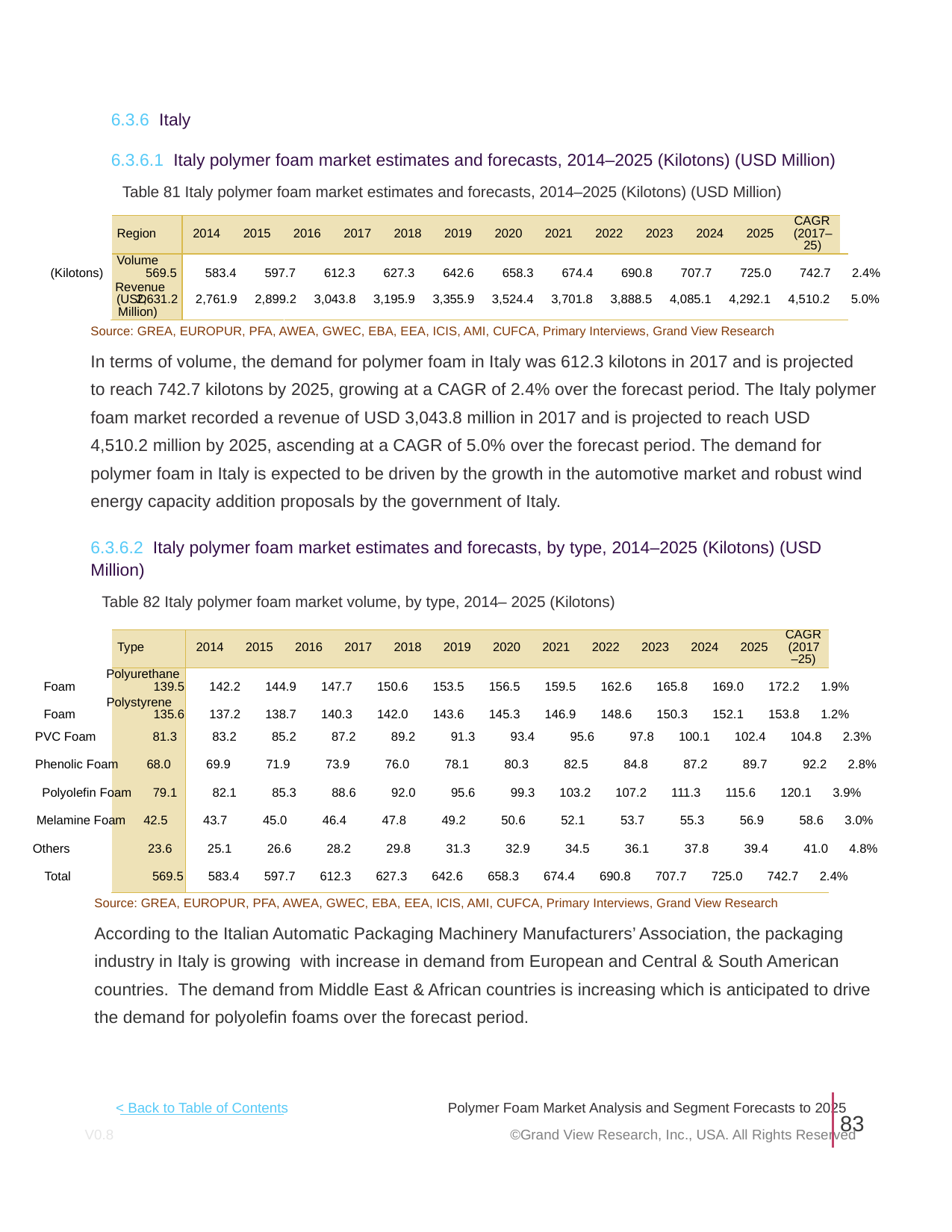

6.3.6  Italy
6.3.6.1  Italy polymer foam market estimates and forecasts, 2014–2025 (Kilotons) (USD Million)
Table 81 Italy polymer foam market estimates and forecasts, 2014–2025 (Kilotons) (USD Million)

CAGR

Region
2014
2015
2016
2017
2018
2019
2020
2021
2022
2023
2024
2025
(2017–

25)

Volume

(Kilotons)            569.5        583.4        597.7        612.3        627.3        642.6        658.3        674.4        690.8        707.7        725.0        742.7      2.4%

Revenue

(USD
2,631.2     2,761.9     2,899.2     3,043.8     3,195.9     3,355.9     3,524.4     3,701.8     3,888.5     4,085.1     4,292.1     4,510.2      5.0%

Million)

Source: GREA, EUROPUR, PFA, AWEA, GWEC, EBA, EEA, ICIS, AMI, CUFCA, Primary Interviews, Grand View Research
In terms of volume, the demand for polymer foam in Italy was 612.3 kilotons in 2017 and is projected
to reach 742.7 kilotons by 2025, growing at a CAGR of 2.4% over the forecast period. The Italy polymer
foam market recorded a revenue of USD 3,043.8 million in 2017 and is projected to reach USD
4,510.2 million by 2025, ascending at a CAGR of 5.0% over the forecast period. The demand for
polymer foam in Italy is expected to be driven by the growth in the automotive market and robust wind
energy capacity addition proposals by the government of Italy.
6.3.6.2  Italy polymer foam market estimates and forecasts, by type, 2014–2025 (Kilotons) (USD
Million)
Table 82 Italy polymer foam market volume, by type, 2014– 2025 (Kilotons)
CAGR

Type
2014
2015
2016
2017
2018
2019
2020
2021
2022
2023
2024
2025
(2017

–25)

Polyurethane

Foam                      139.5       142.2       144.9       147.7       150.6       153.5       156.5       159.5       162.6       165.8       169.0       172.2      1.9%

Polystyrene

Foam                      135.6       137.2       138.7       140.3       142.0       143.6       145.3       146.9       148.6       150.3       152.1       153.8      1.2%

PVC Foam                81.3          83.2          85.2          87.2          89.2          91.3          93.4          95.6          97.8       100.1       102.4       104.8      2.3%

Phenolic Foam        68.0          69.9          71.9          73.9          76.0          78.1          80.3          82.5          84.8          87.2          89.7          92.2      2.8%

Polyolefin Foam      79.1          82.1          85.3          88.6          92.0          95.6          99.3       103.2       107.2       111.3       115.6       120.1      3.9%

Melamine Foam     42.5          43.7          45.0          46.4          47.8          49.2          50.6          52.1          53.7          55.3          56.9          58.6      3.0%

Others                      23.6          25.1          26.6          28.2          29.8          31.3          32.9          34.5          36.1          37.8          39.4          41.0      4.8%

Total                       569.5       583.4       597.7       612.3       627.3       642.6       658.3       674.4       690.8       707.7       725.0       742.7      2.4%

Source: GREA, EUROPUR, PFA, AWEA, GWEC, EBA, EEA, ICIS, AMI, CUFCA, Primary Interviews, Grand View Research
According to the Italian Automatic Packaging Machinery Manufacturers’ Association, the packaging
industry in Italy is growing  with increase in demand from European and Central & South American
countries.  The demand from Middle East & African countries is increasing which is anticipated to drive
the demand for polyolefin foams over the forecast period.

< Back to Table of Contents
Polymer Foam Market Analysis and Segment Forecasts to 2025
83

V0.8                                                                                                     ©Grand View Research, Inc., USA. All Rights Reserved